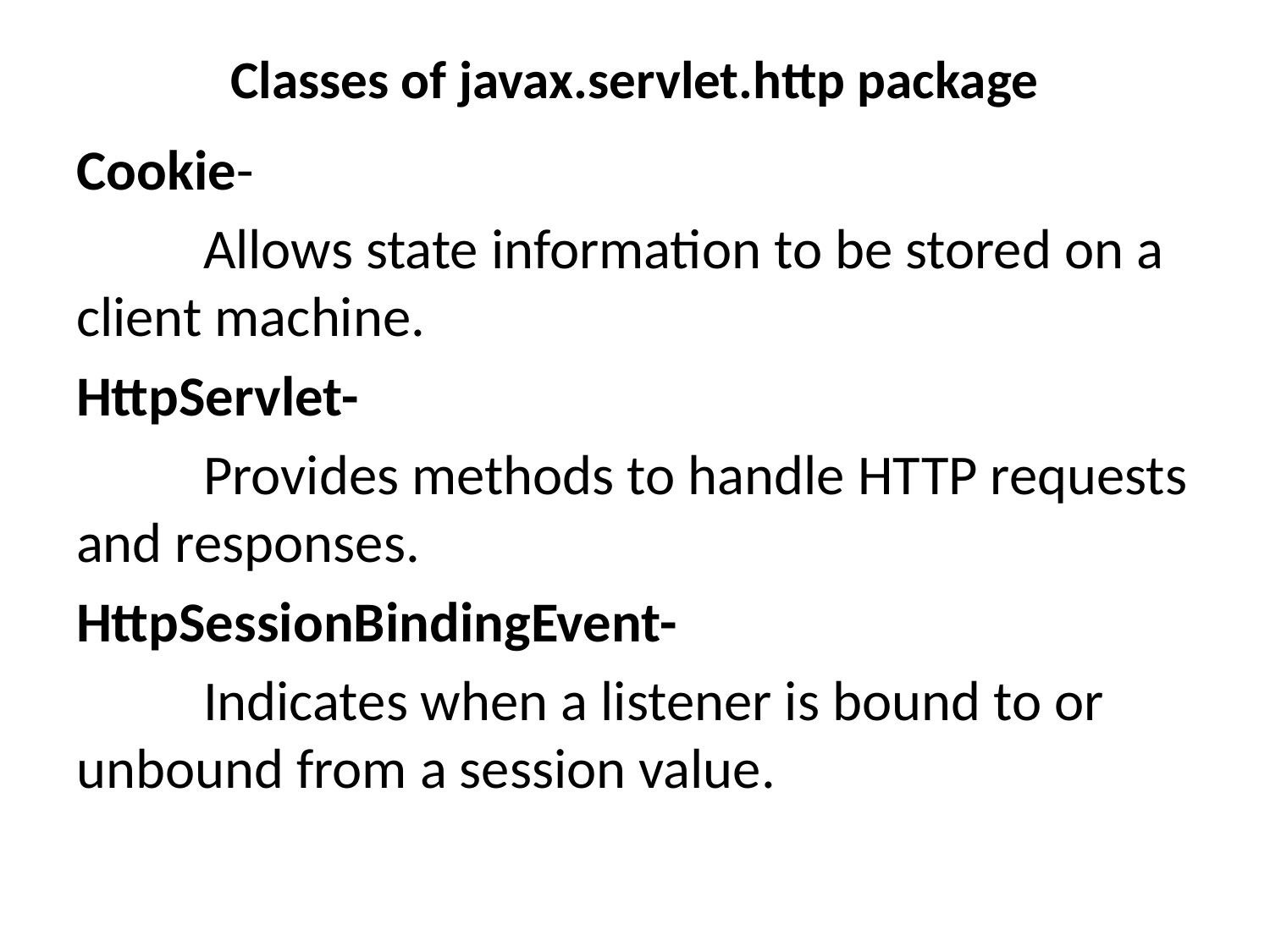

# Classes of javax.servlet.http package
Cookie-
	Allows state information to be stored on a client machine.
HttpServlet-
	Provides methods to handle HTTP requests and responses.
HttpSessionBindingEvent-
	Indicates when a listener is bound to or unbound from a session value.